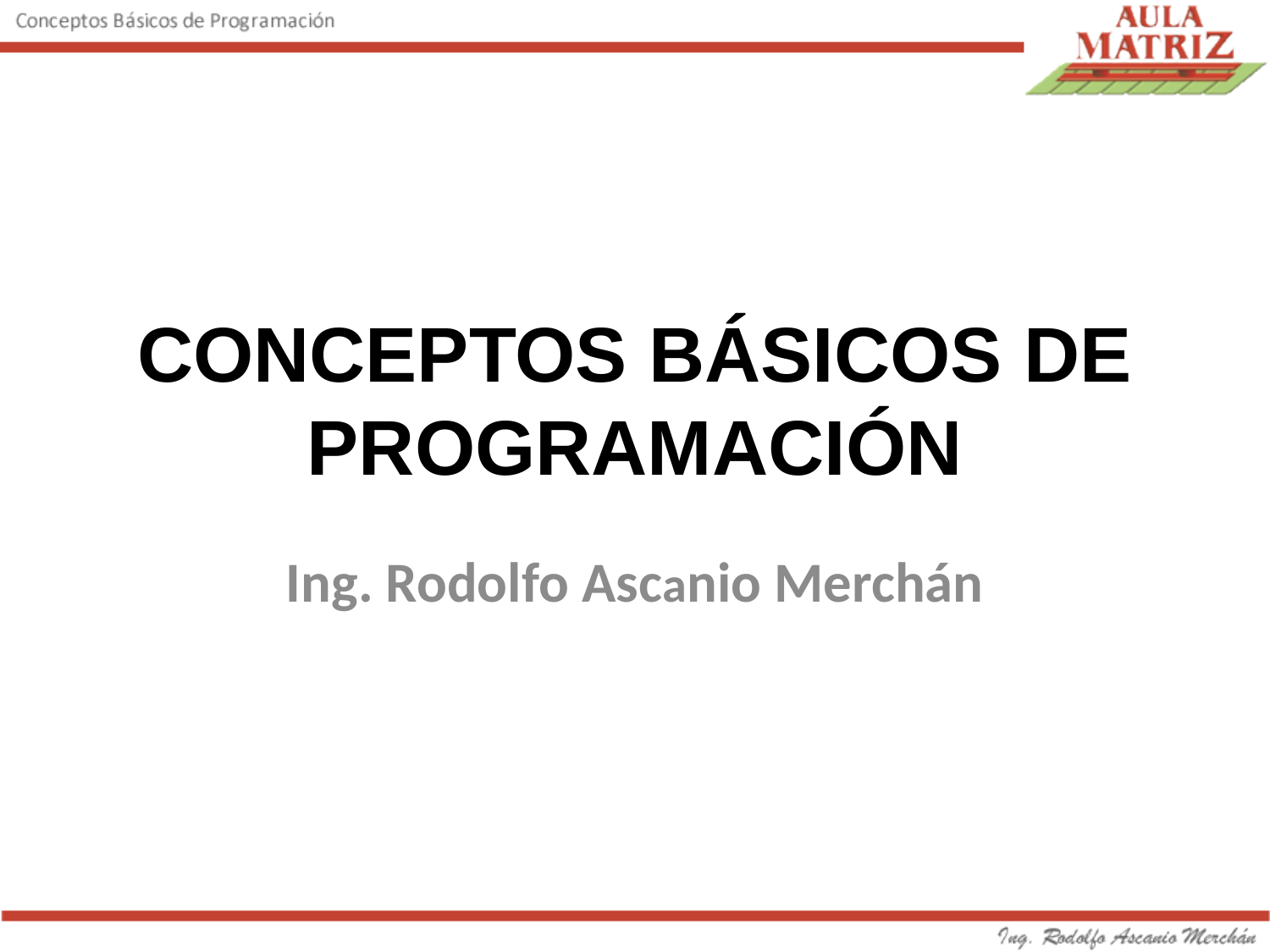

# CONCEPTOS BÁSICOS DE PROGRAMACIÓN
Ing. Rodolfo Ascanio Merchán